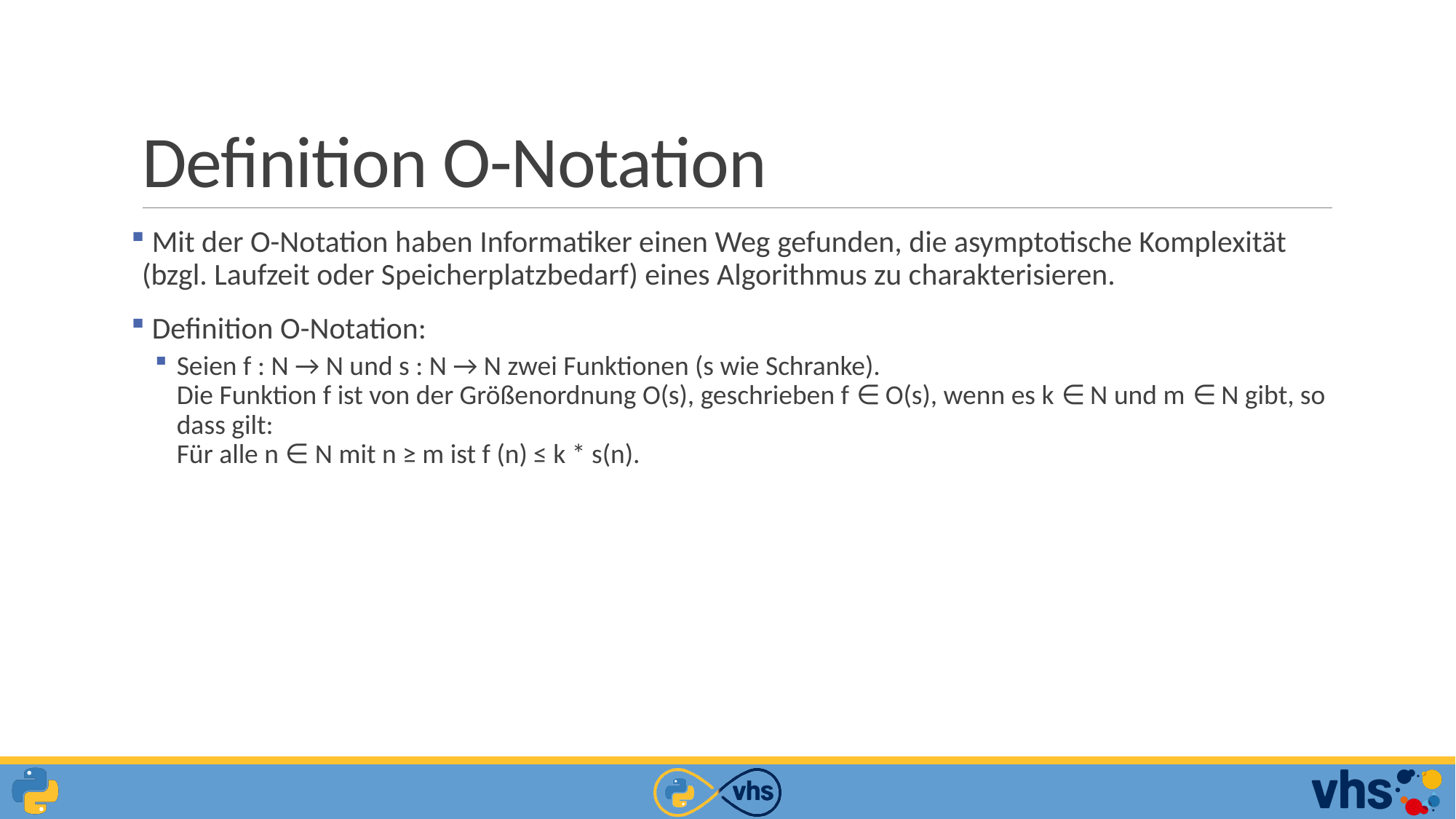

# Definition O-Notation
 Mit der O-Notation haben Informatiker einen Weg gefunden, die asymptotische Komplexität (bzgl. Laufzeit oder Speicherplatzbedarf) eines Algorithmus zu charakterisieren.
 Definition O-Notation:
Seien f : N → N und s : N → N zwei Funktionen (s wie Schranke).
Die Funktion f ist von der Größenordnung O(s), geschrieben f ∈ O(s), wenn es k ∈ N und m ∈ N gibt, so dass gilt:
Für alle n ∈ N mit n ≥ m ist f (n) ≤ k * s(n).